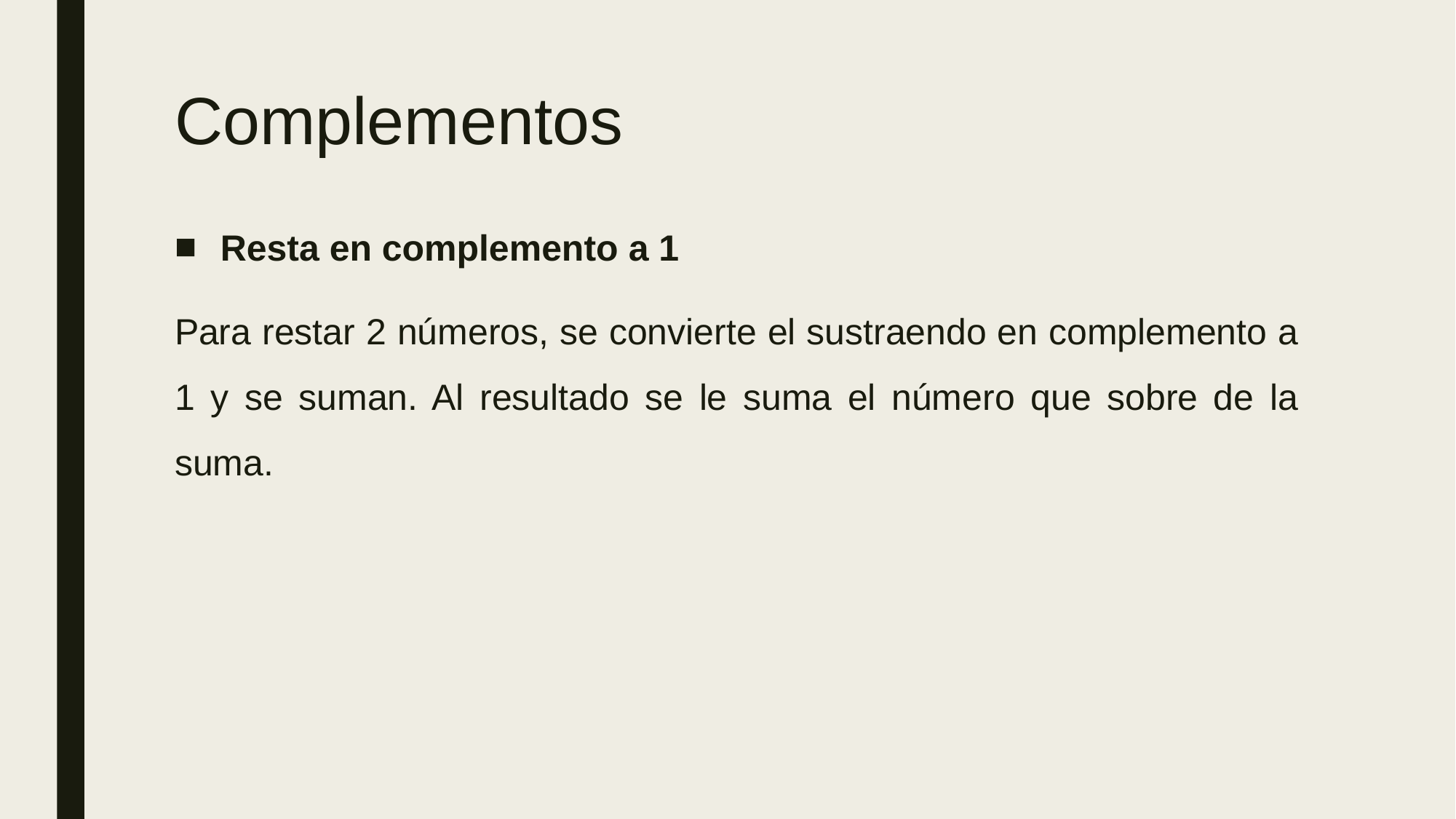

# Complementos
Resta en complemento a 1
Para restar 2 números, se convierte el sustraendo en complemento a 1 y se suman. Al resultado se le suma el número que sobre de la suma.